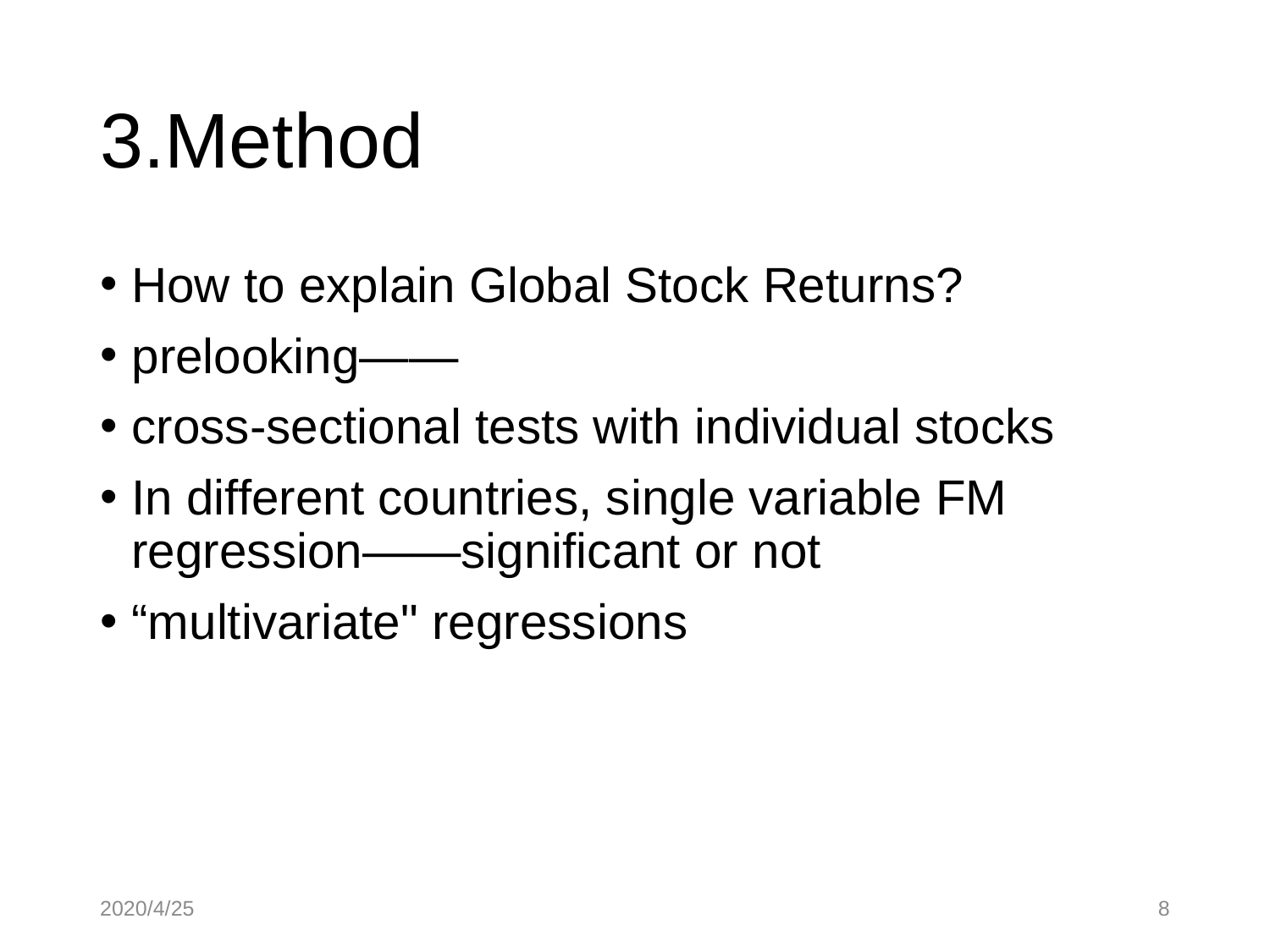

# 3.Method
How to explain Global Stock Returns?
prelooking——
cross-sectional tests with individual stocks
In different countries, single variable FM regression——significant or not
“multivariate" regressions
2020/4/25

8